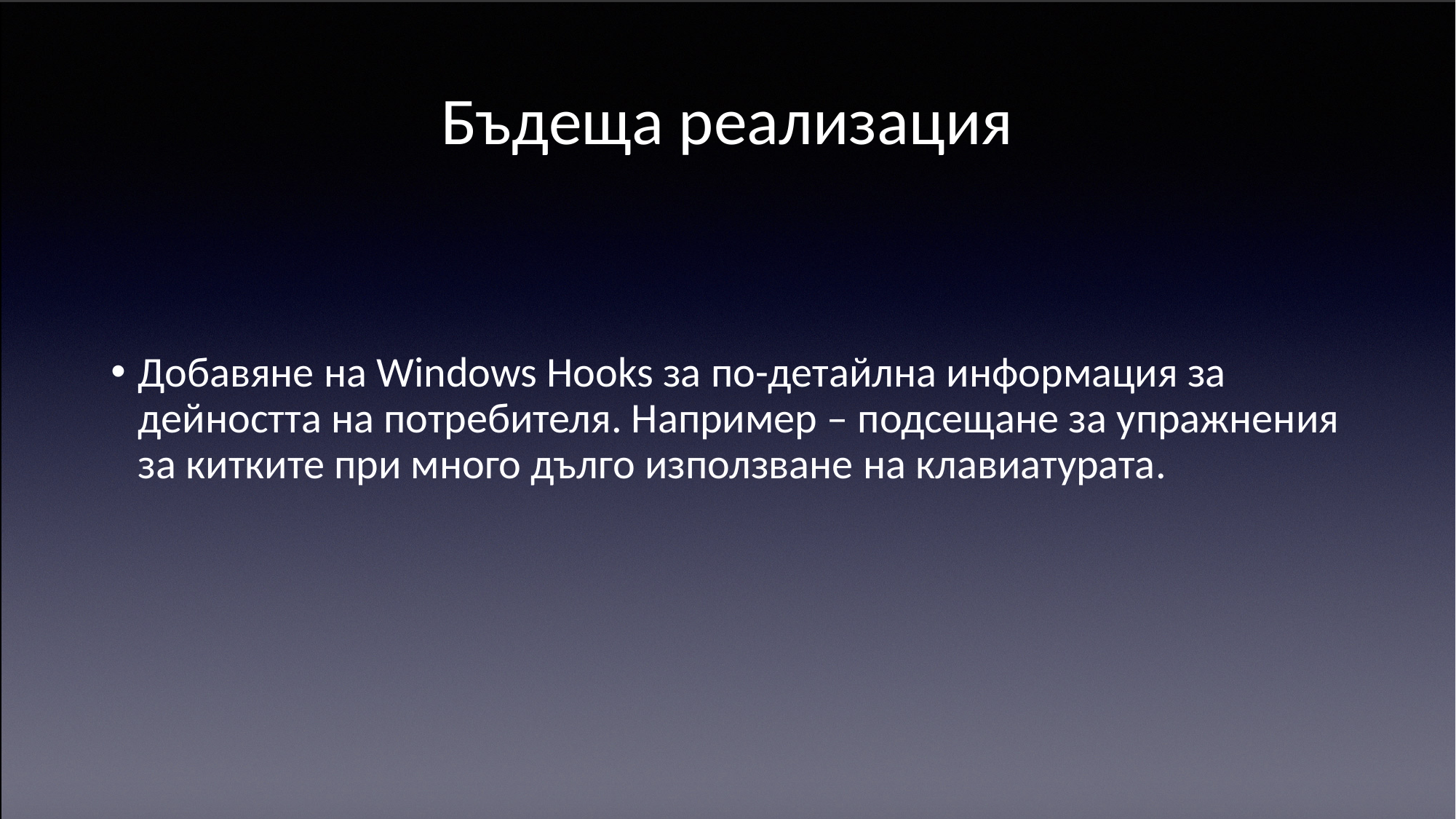

# Бъдеща реализация

Добавяне на Windows Hooks за по-детайлна информация за дейността на потребителя. Например – подсещане за упражнения за китките при много дълго използване на клавиатурата.